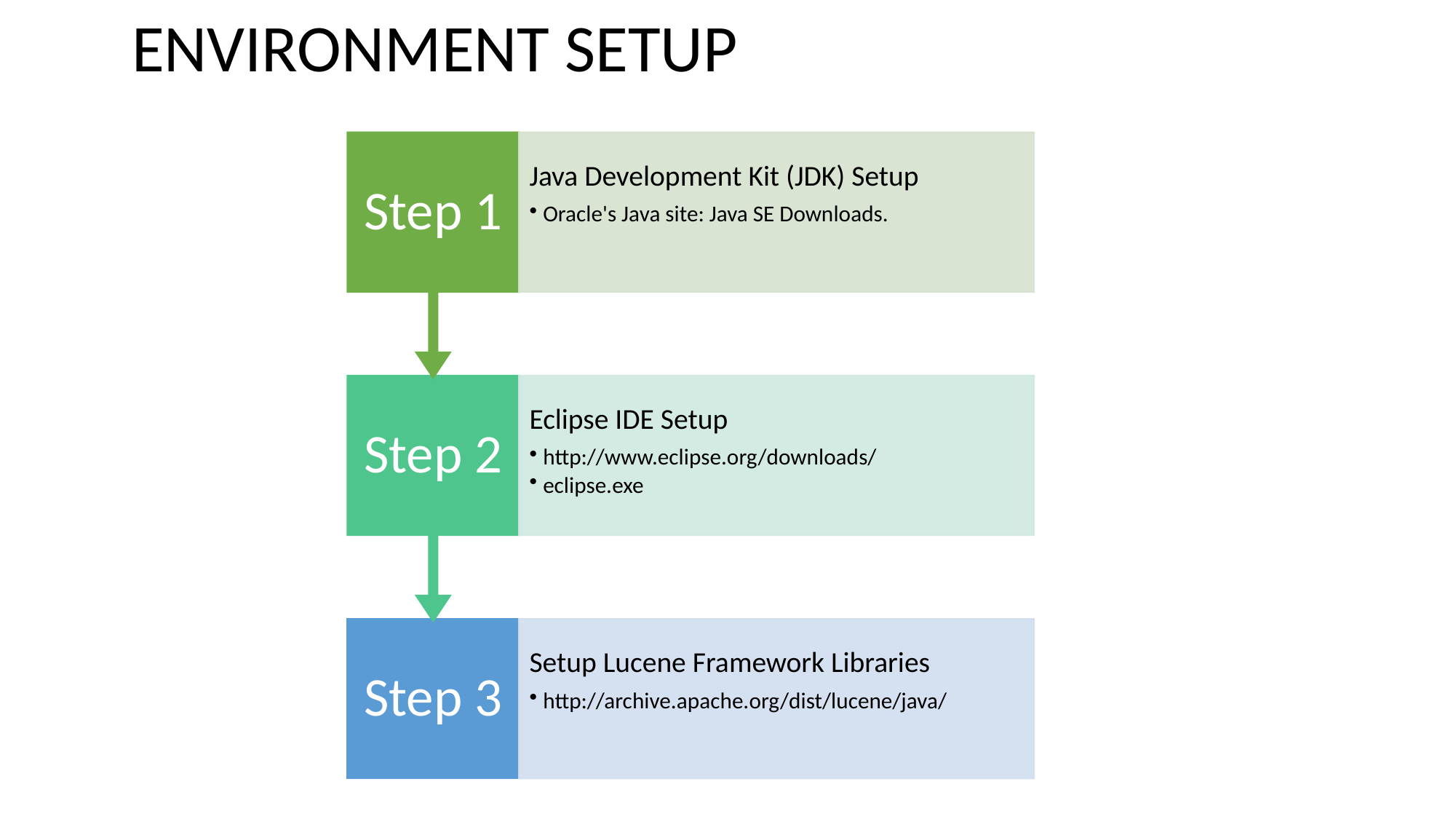

ENVIRONMENT SETUP

Step 3
Setup Lucene Framework Libraries
http://archive.apache.org/dist/lucene/java/
Step 2
Eclipse IDE Setup
http://www.eclipse.org/downloads/
eclipse.exe
Step 1
Java Development Kit (JDK) Setup
Oracle's Java site: Java SE Downloads.
Environment Setup